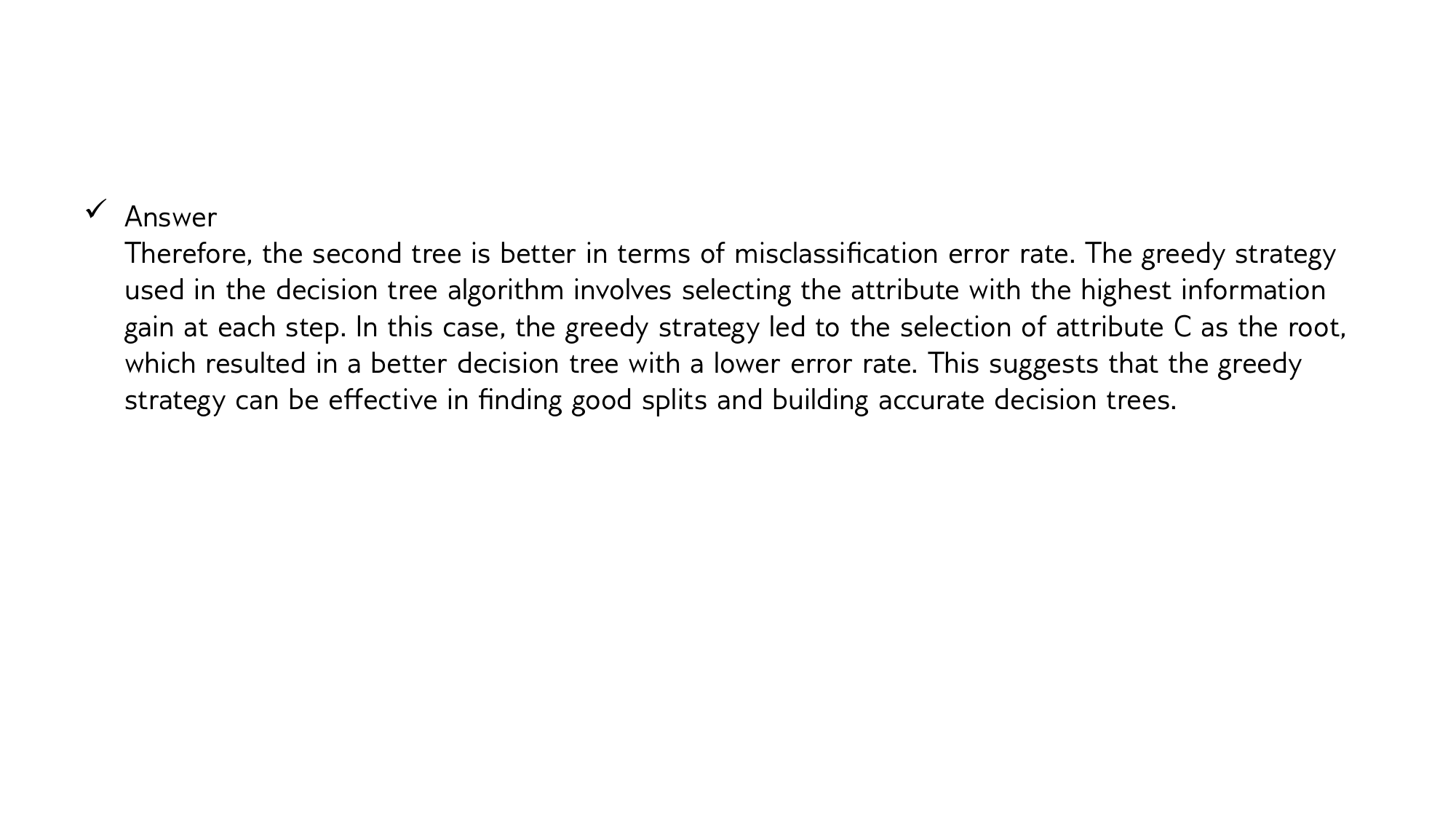

#
Answer
Therefore, the second tree is better in terms of misclassification error rate. The greedy strategy used in the decision tree algorithm involves selecting the attribute with the highest information gain at each step. In this case, the greedy strategy led to the selection of attribute C as the root, which resulted in a better decision tree with a lower error rate. This suggests that the greedy strategy can be effective in finding good splits and building accurate decision trees.